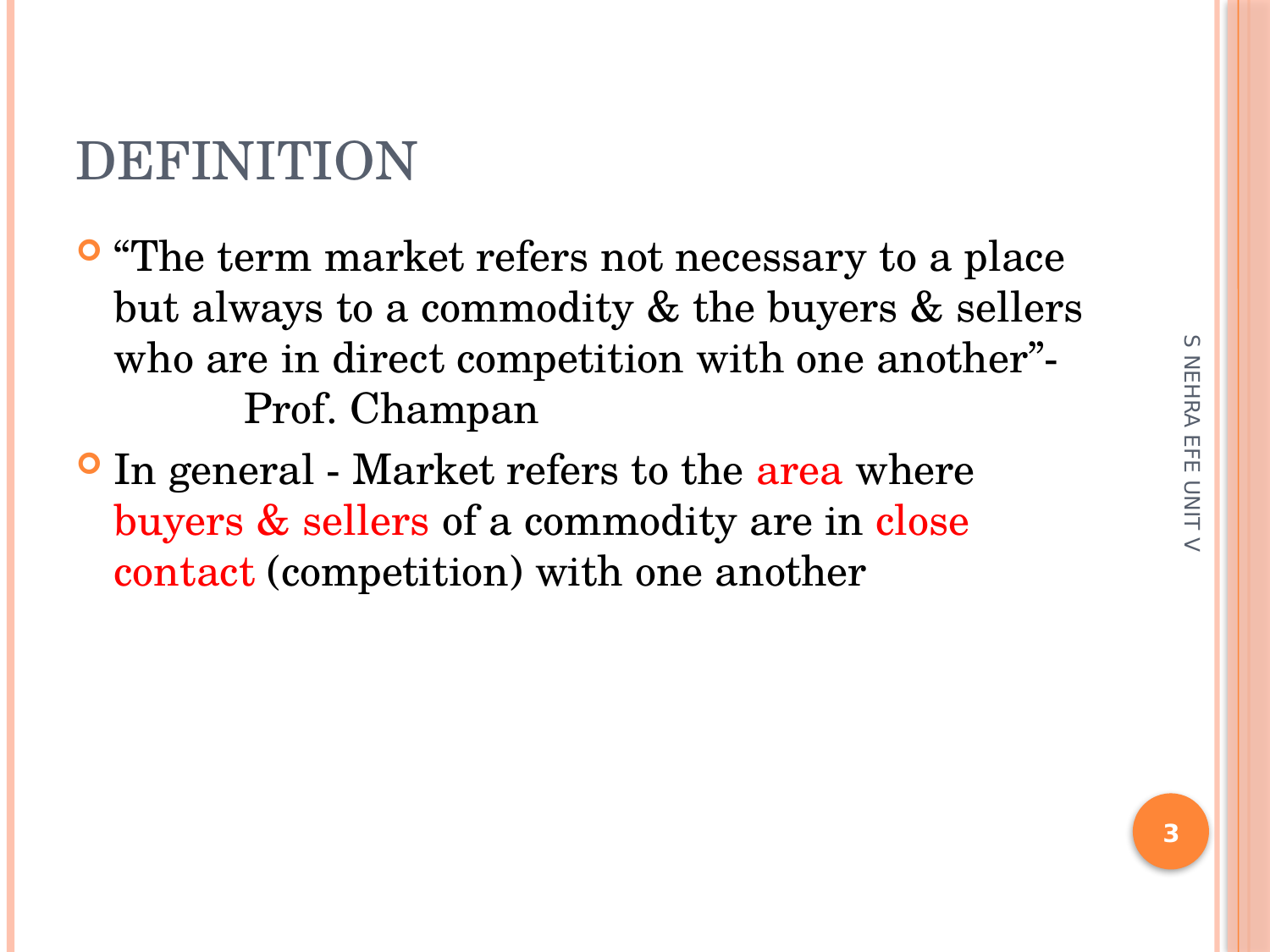

# Definition
“The term market refers not necessary to a place but always to a commodity & the buyers & sellers who are in direct competition with one another”-              Prof. Champan
In general - Market refers to the area where buyers & sellers of a commodity are in close contact (competition) with one another
S NEHRA EFE UNIT V
3